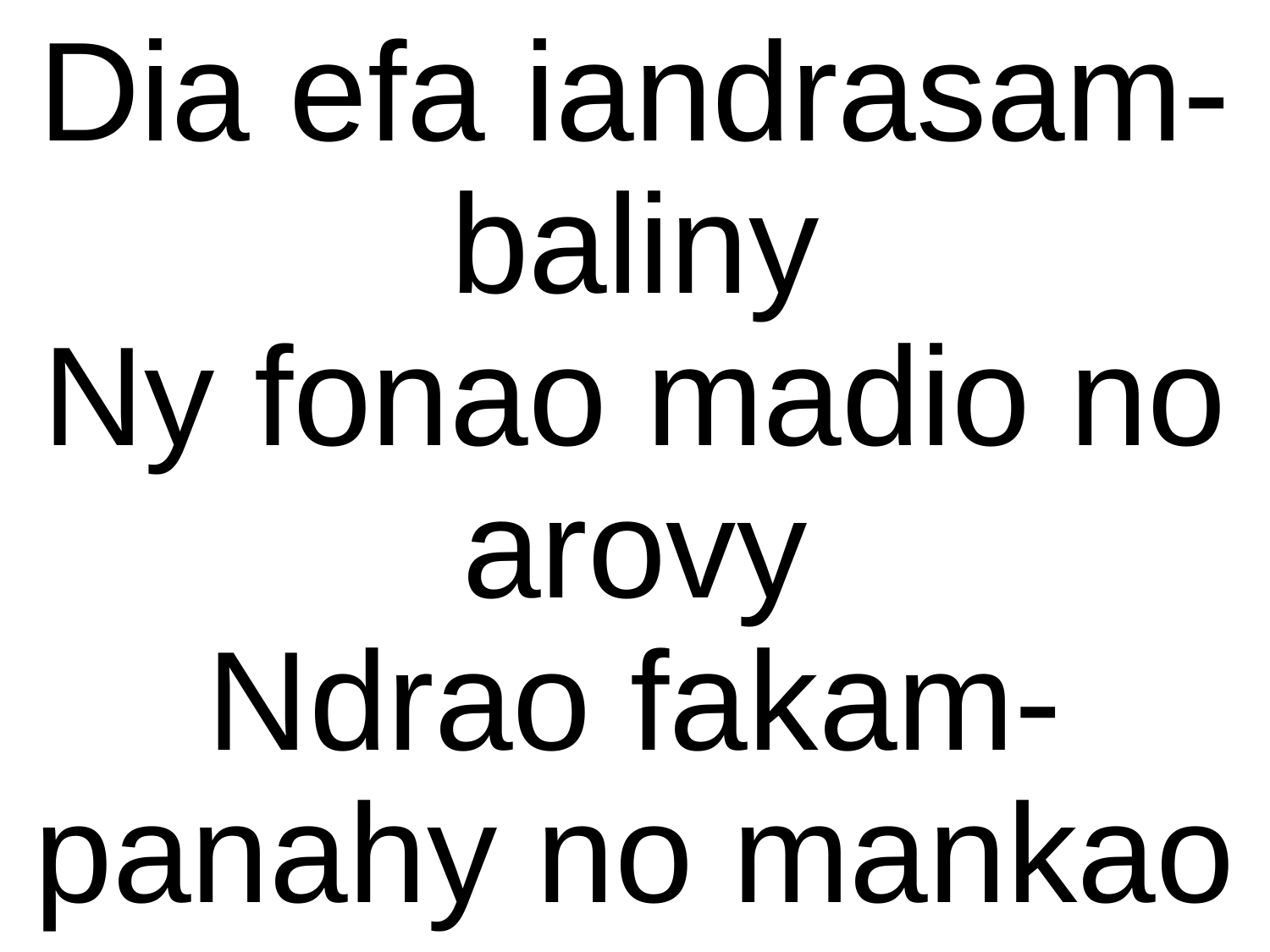

# Dia efa iandrasam-baliny Ny fonao madio no arovy Ndrao fakam-panahy no mankao